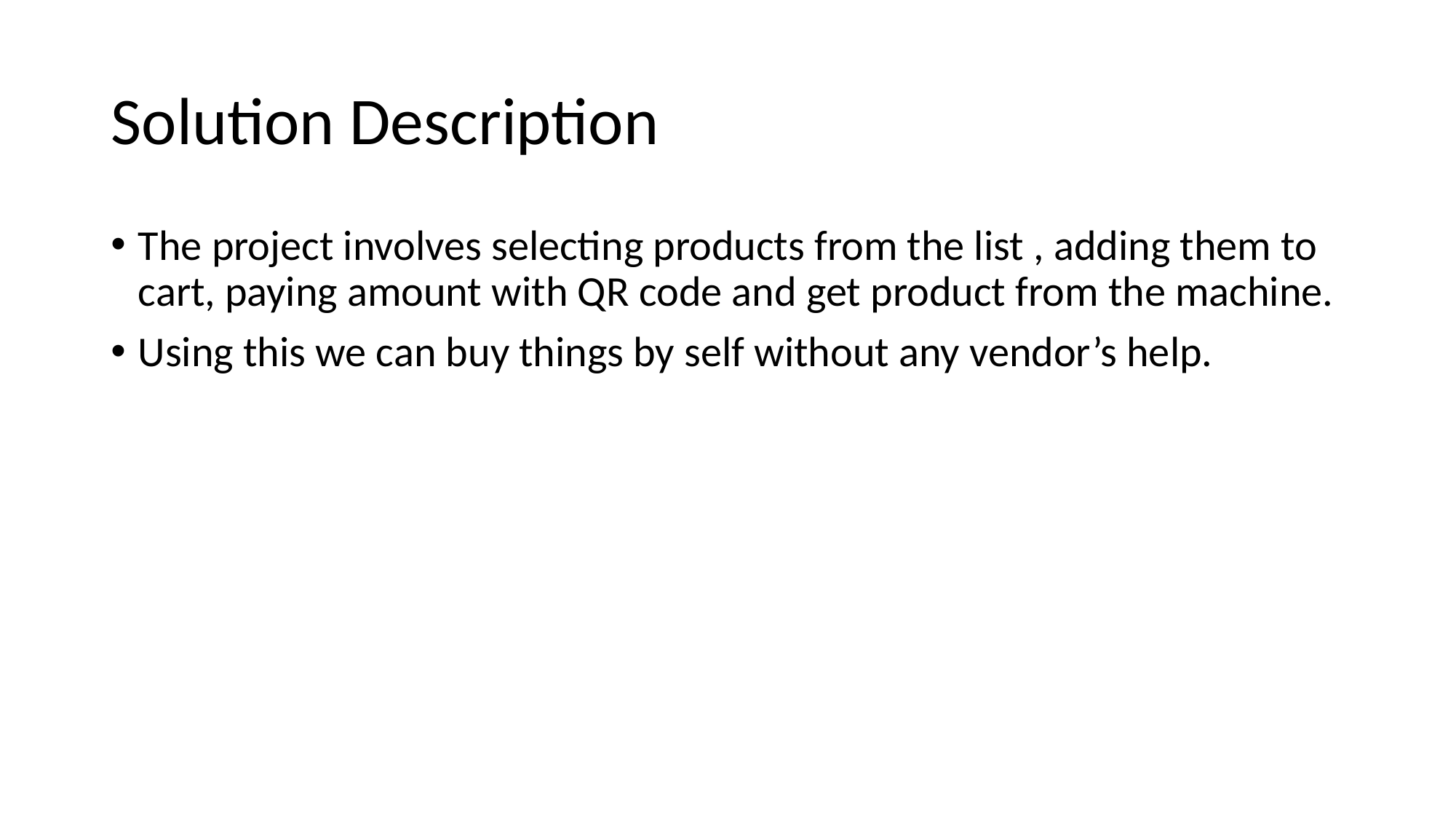

# Solution Description
The project involves selecting products from the list , adding them to cart, paying amount with QR code and get product from the machine.
Using this we can buy things by self without any vendor’s help.